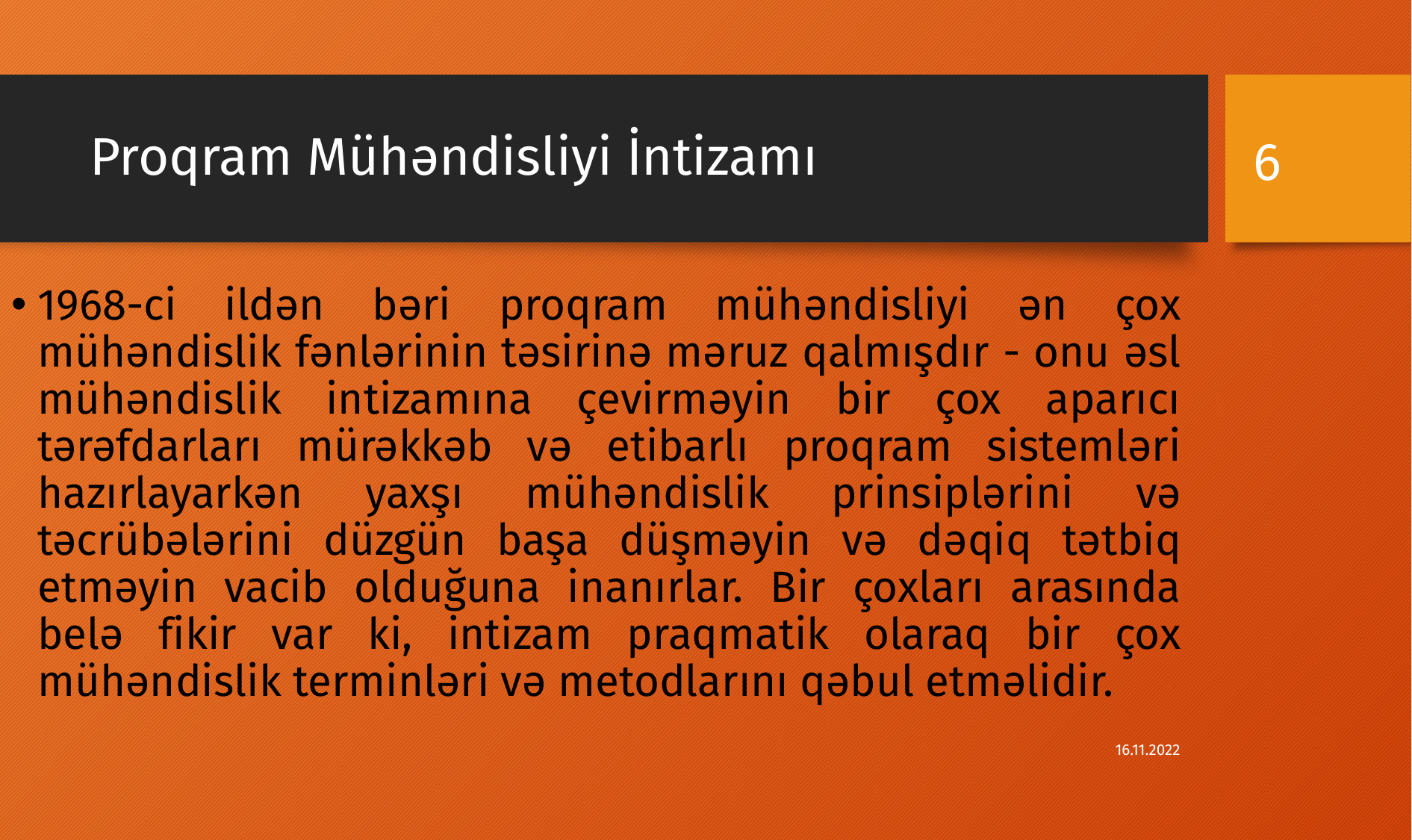

# Proqram Mühəndisliyi İntizamı
6
1968-ci ildən bəri proqram mühəndisliyi ən çox mühəndislik fənlərinin təsirinə məruz qalmışdır - onu əsl mühəndislik intizamına çevirməyin bir çox aparıcı tərəfdarları mürəkkəb və etibarlı proqram sistemləri hazırlayarkən yaxşı mühəndislik prinsiplərini və təcrübələrini düzgün başa düşməyin və dəqiq tətbiq etməyin vacib olduğuna inanırlar. Bir çoxları arasında belə fikir var ki, intizam praqmatik olaraq bir çox mühəndislik terminləri və metodlarını qəbul etməlidir.

16.11.2022